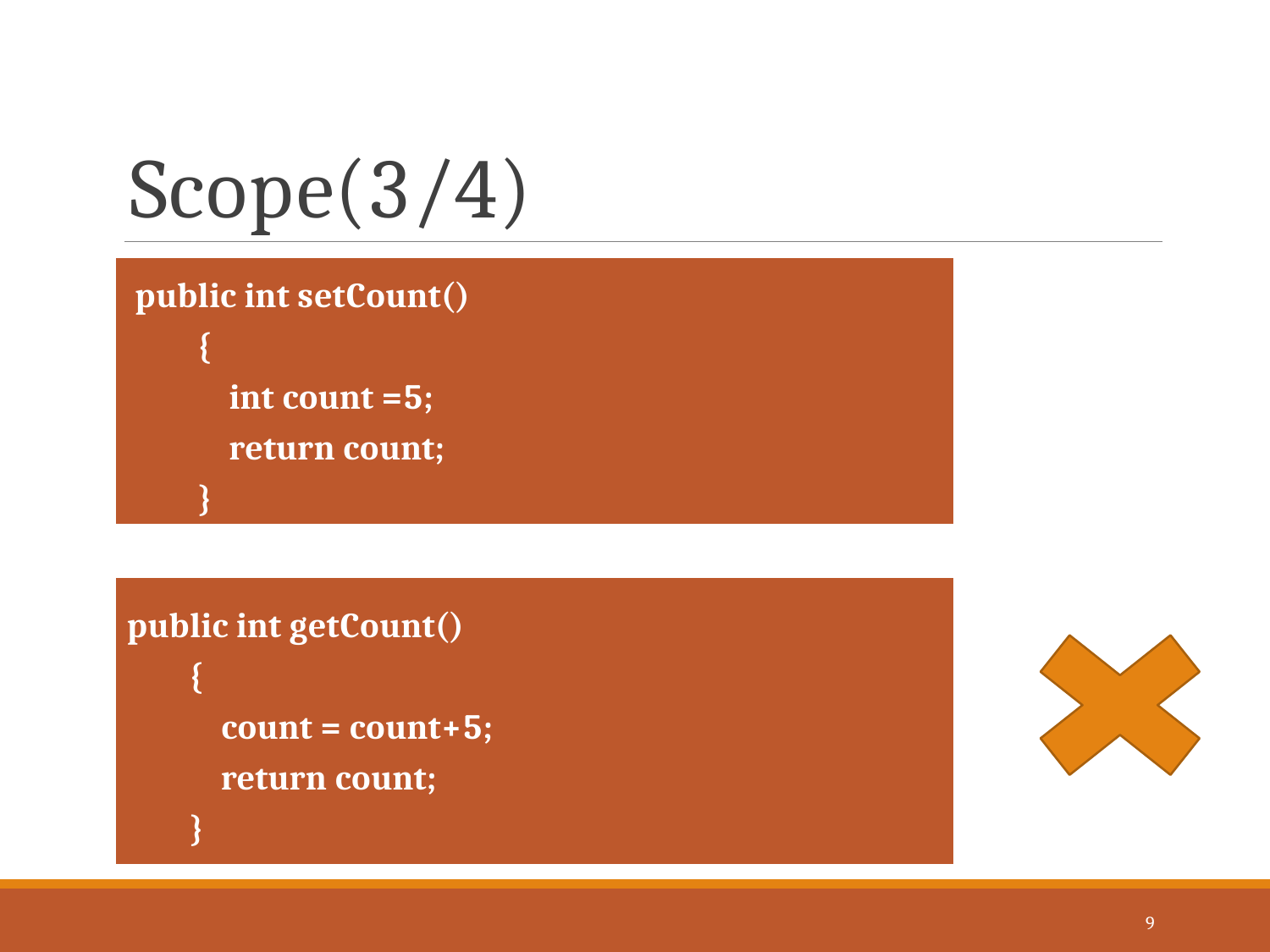

# Scope(3/4)
public int setCount()
        {
            int count =5;
            return count;
        }
public int getCount()
        {
            count = count+5;
            return count;
        }

9